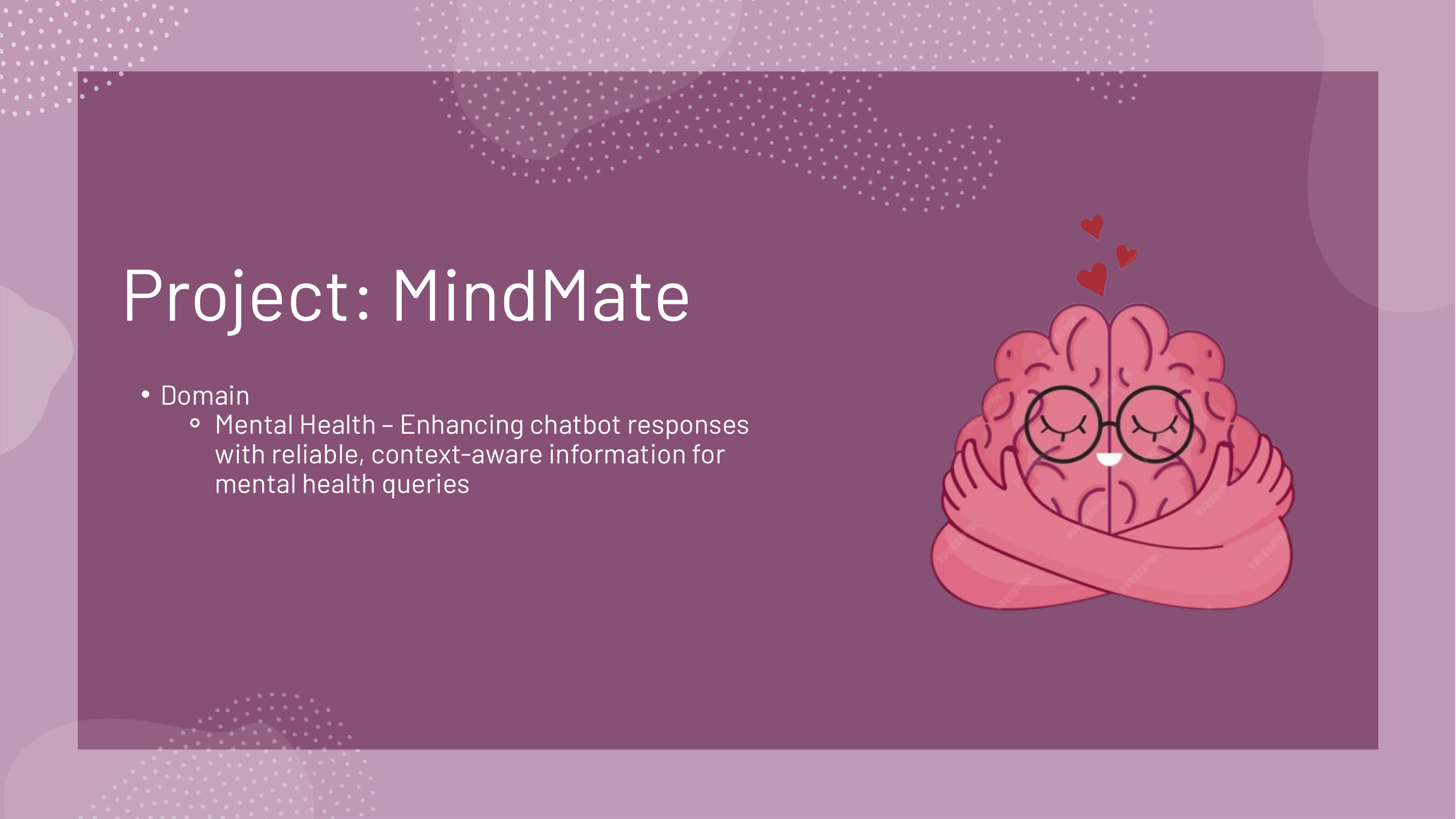

Project: MindMate

Domain
Mental Health – Enhancing chatbot responses with reliable, context-aware information for mental health queries